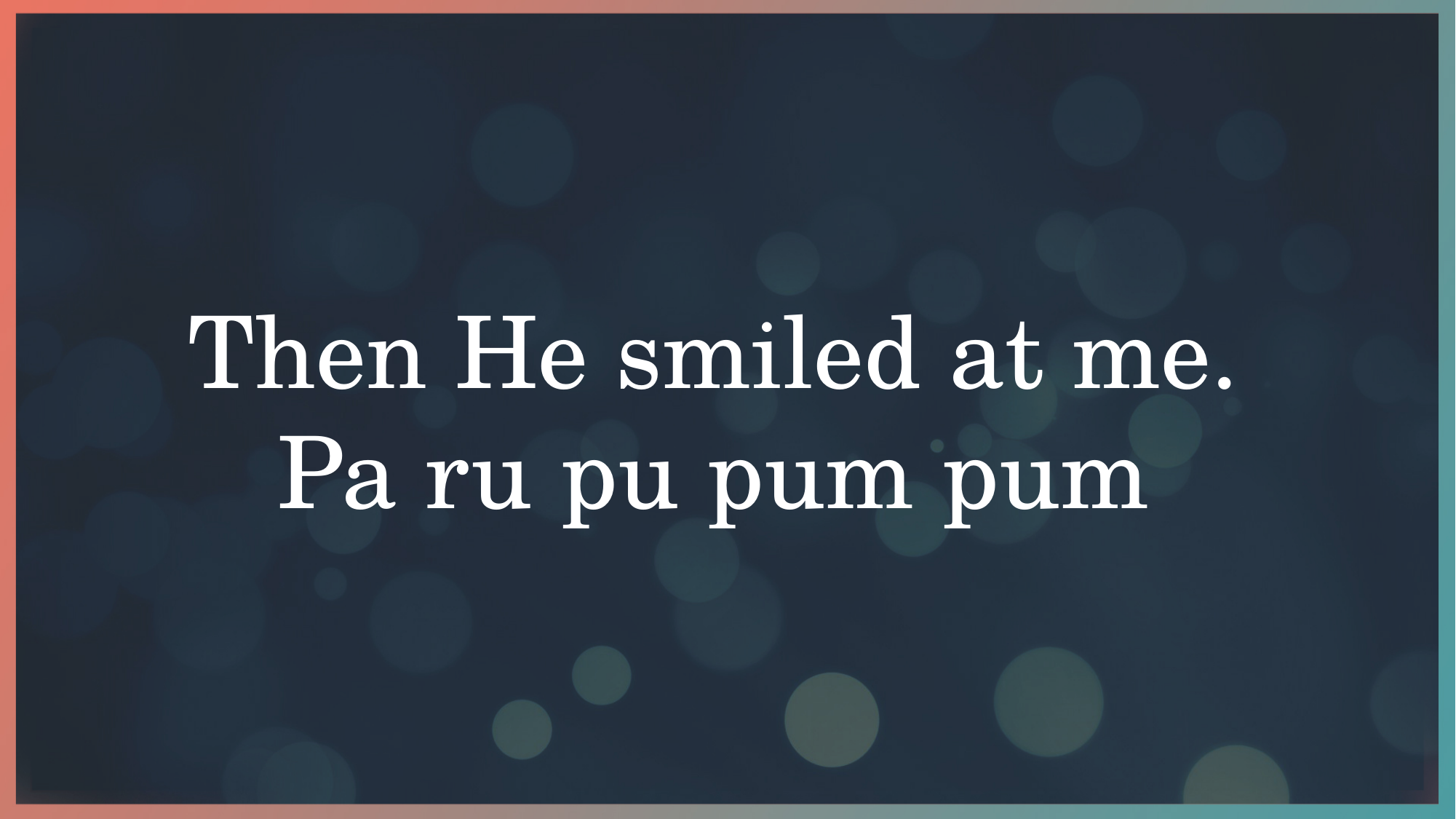

Then He smiled at me.
Pa ru pu pum pum